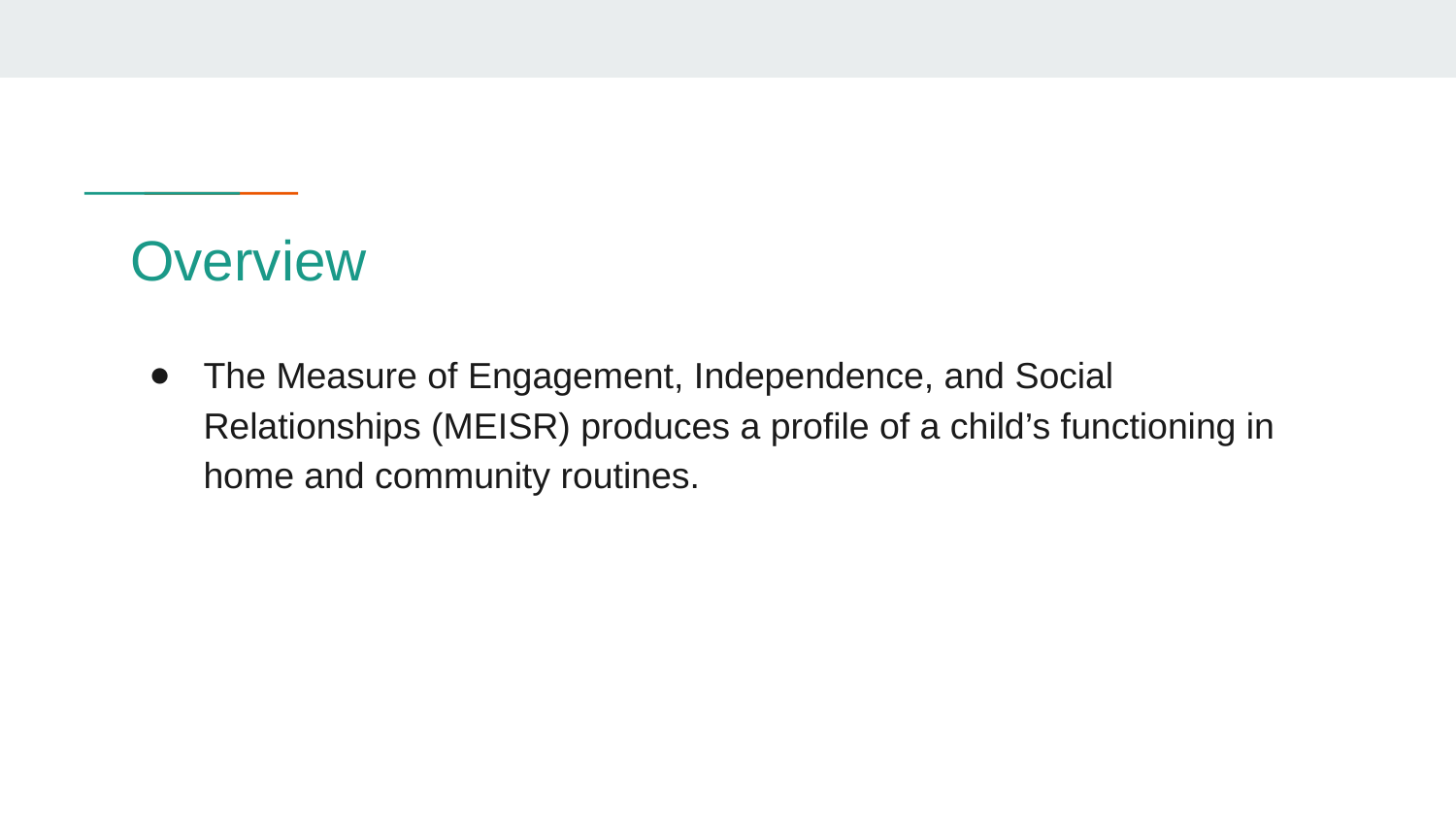

# Overview
The Measure of Engagement, Independence, and Social Relationships (MEISR) produces a profile of a child’s functioning in home and community routines.